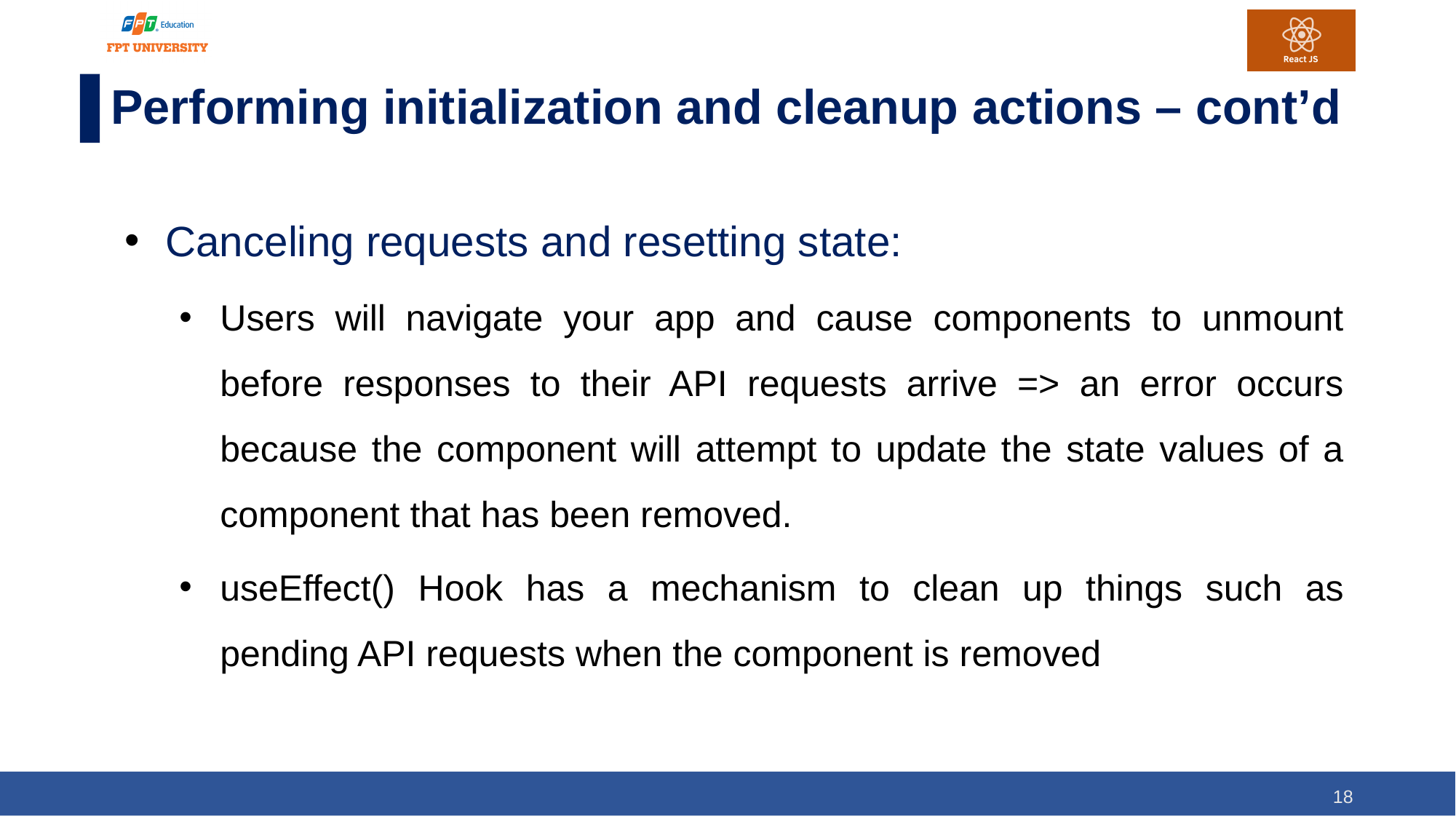

# Performing initialization and cleanup actions – cont’d
Canceling requests and resetting state:
Users will navigate your app and cause components to unmount before responses to their API requests arrive => an error occurs because the component will attempt to update the state values of a component that has been removed.
useEffect() Hook has a mechanism to clean up things such as pending API requests when the component is removed
18